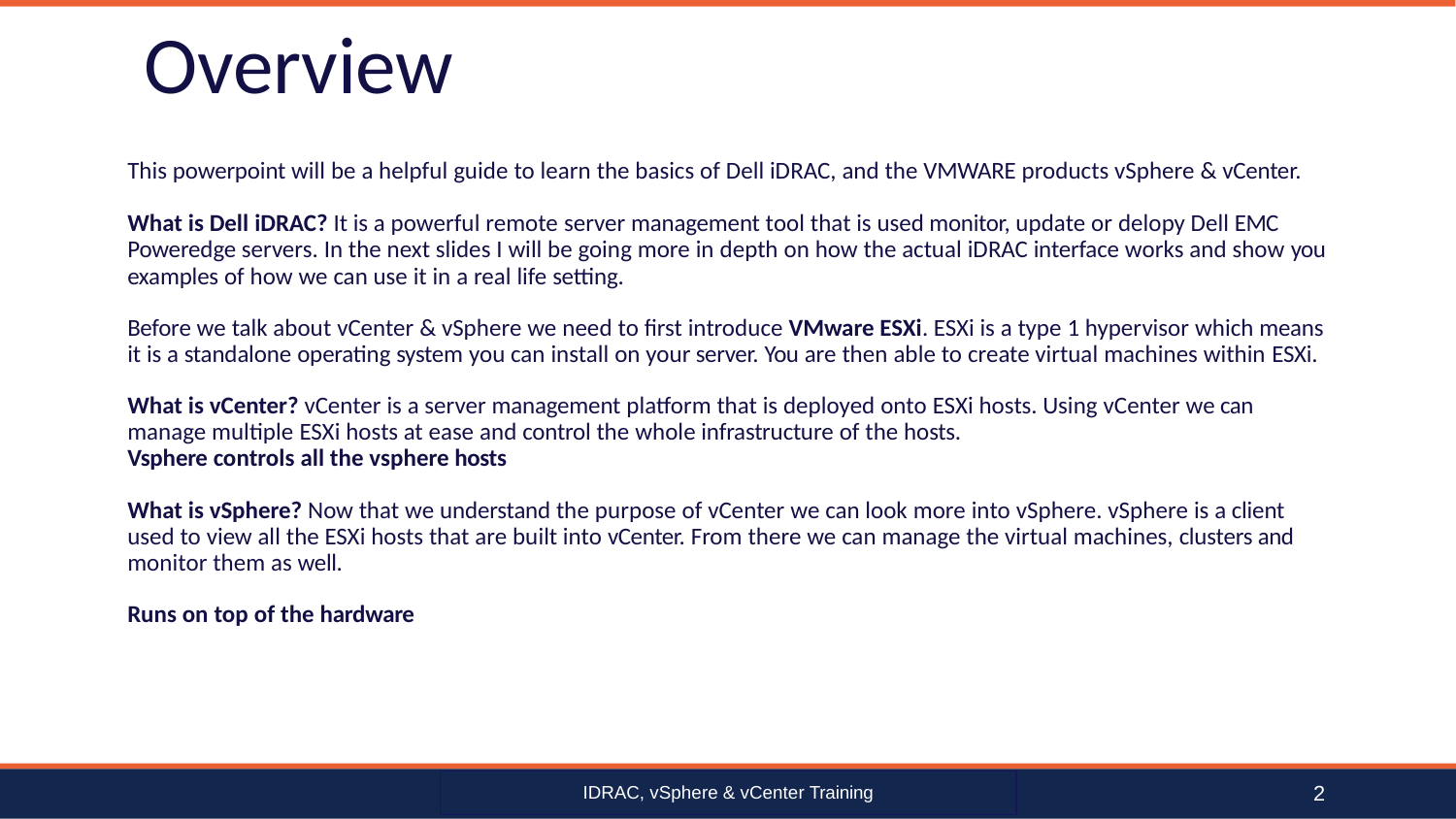

# Overview
This powerpoint will be a helpful guide to learn the basics of Dell iDRAC, and the VMWARE products vSphere & vCenter.

What is Dell iDRAC? It is a powerful remote server management tool that is used monitor, update or delopy Dell EMC Poweredge servers. In the next slides I will be going more in depth on how the actual iDRAC interface works and show you examples of how we can use it in a real life setting.

Before we talk about vCenter & vSphere we need to first introduce VMware ESXi. ESXi is a type 1 hypervisor which means it is a standalone operating system you can install on your server. You are then able to create virtual machines within ESXi.

What is vCenter? vCenter is a server management platform that is deployed onto ESXi hosts. Using vCenter we can manage multiple ESXi hosts at ease and control the whole infrastructure of the hosts.
Vsphere controls all the vsphere hosts

What is vSphere? Now that we understand the purpose of vCenter we can look more into vSphere. vSphere is a client used to view all the ESXi hosts that are built into vCenter. From there we can manage the virtual machines, clusters and monitor them as well.

Runs on top of the hardware

2
IDRAC, vSphere & vCenter Training